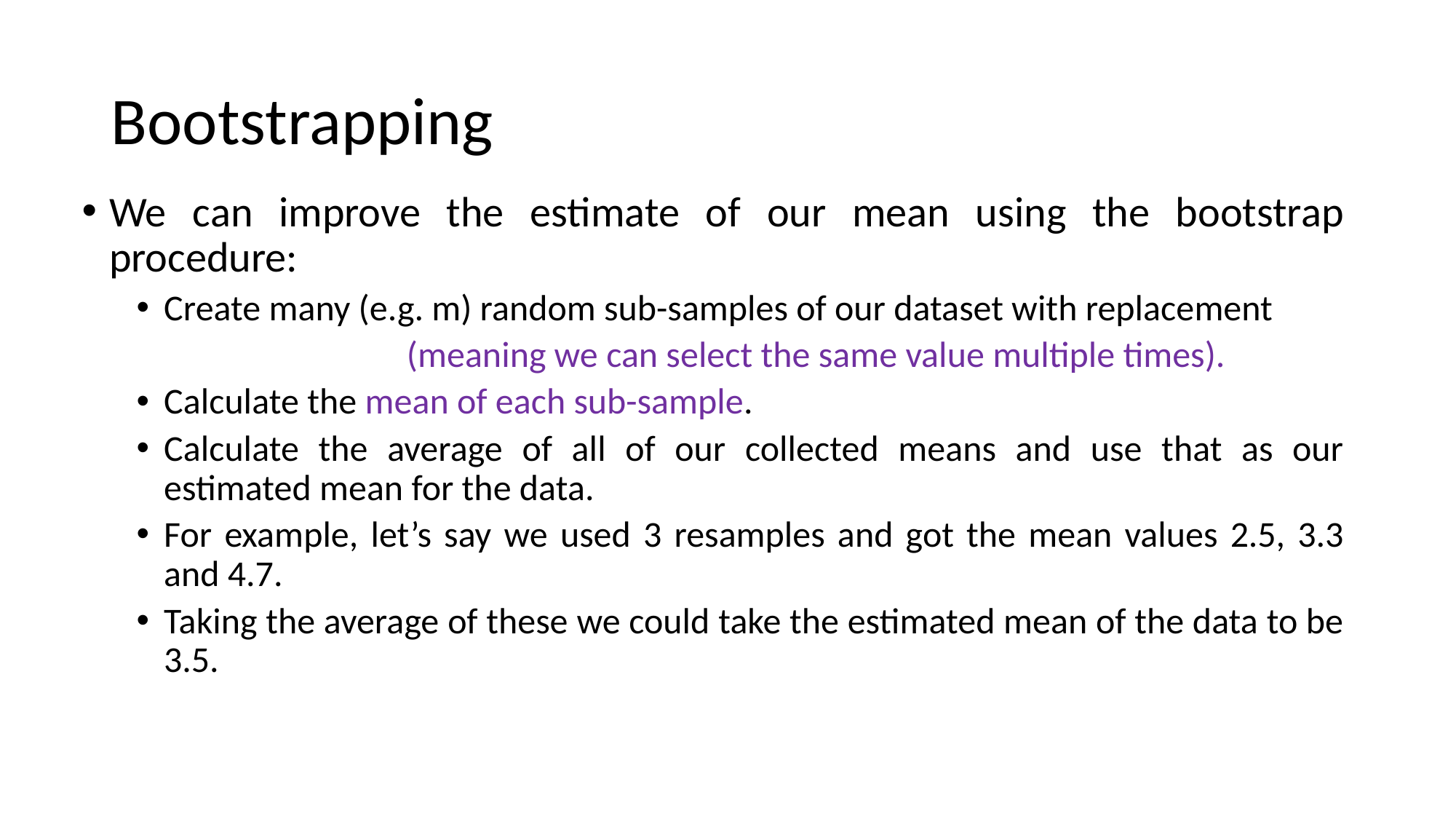

# Bootstrapping
We can improve the estimate of our mean using the bootstrap procedure:
Create many (e.g. m) random sub-samples of our dataset with replacement
                                 (meaning we can select the same value multiple times).
Calculate the mean of each sub-sample.
Calculate the average of all of our collected means and use that as our estimated mean for the data.
For example, let’s say we used 3 resamples and got the mean values 2.5, 3.3 and 4.7.
Taking the average of these we could take the estimated mean of the data to be 3.5.